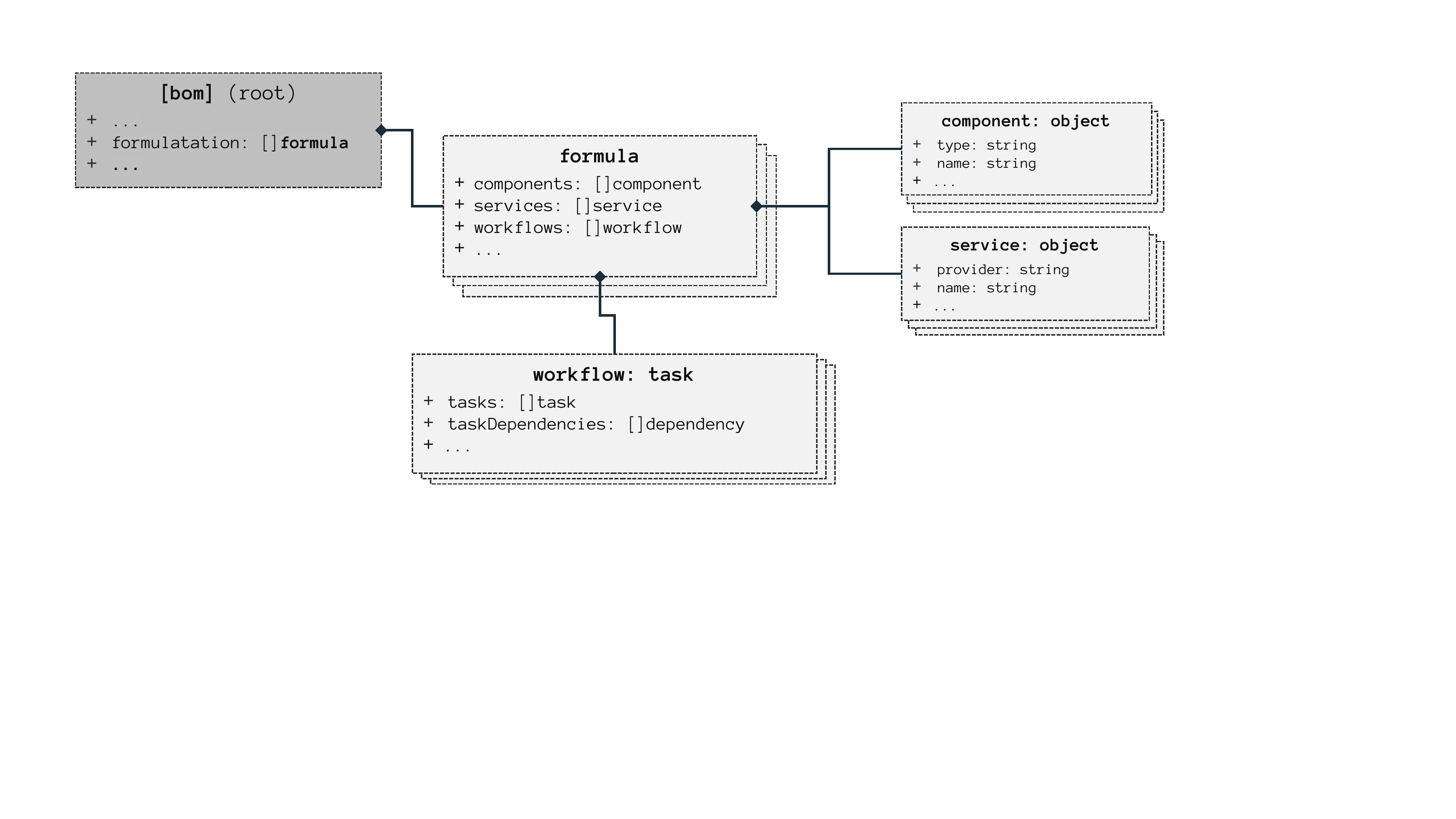

[bom] (root)
...
formulatation: []formula
...
component: object
type: string
name: string
...
dependency
dependsOn
dependency
dependsOn
formula
components: []component
services: []service
workflows: []workflow
...
[formulas]
[formulas]
service: object
provider: string
name: string
...
dependency
dependsOn
dependency
dependsOn
workflow: task
tasks: []task
taskDependencies: []dependency
...